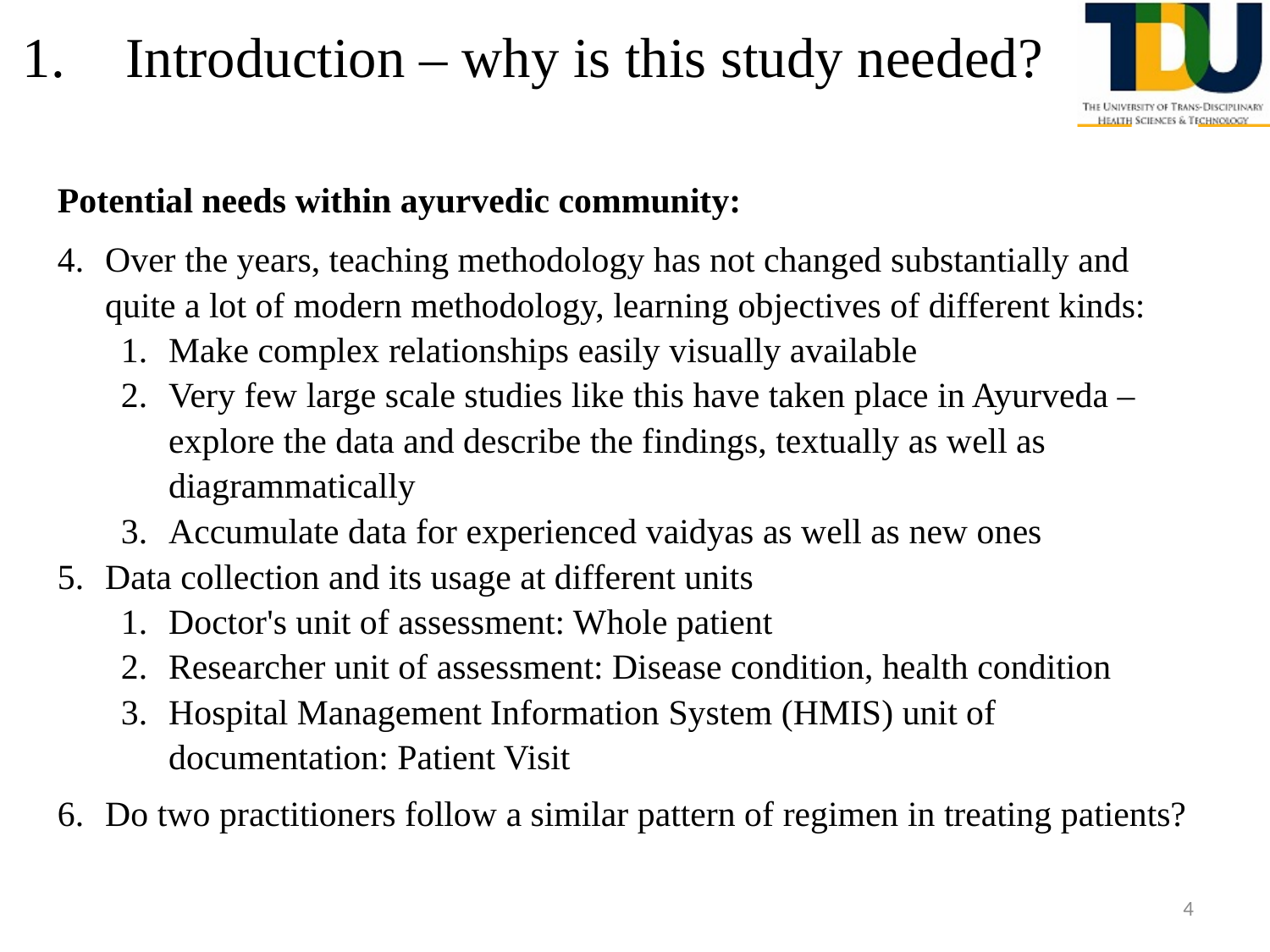

# Introduction – why is this study needed?
Potential needs within ayurvedic community:
Over the years, teaching methodology has not changed substantially and quite a lot of modern methodology, learning objectives of different kinds:
Make complex relationships easily visually available
Very few large scale studies like this have taken place in Ayurveda – explore the data and describe the findings, textually as well as diagrammatically
Accumulate data for experienced vaidyas as well as new ones
Data collection and its usage at different units
Doctor's unit of assessment: Whole patient
Researcher unit of assessment: Disease condition, health condition
Hospital Management Information System (HMIS) unit of documentation: Patient Visit
Do two practitioners follow a similar pattern of regimen in treating patients?
4